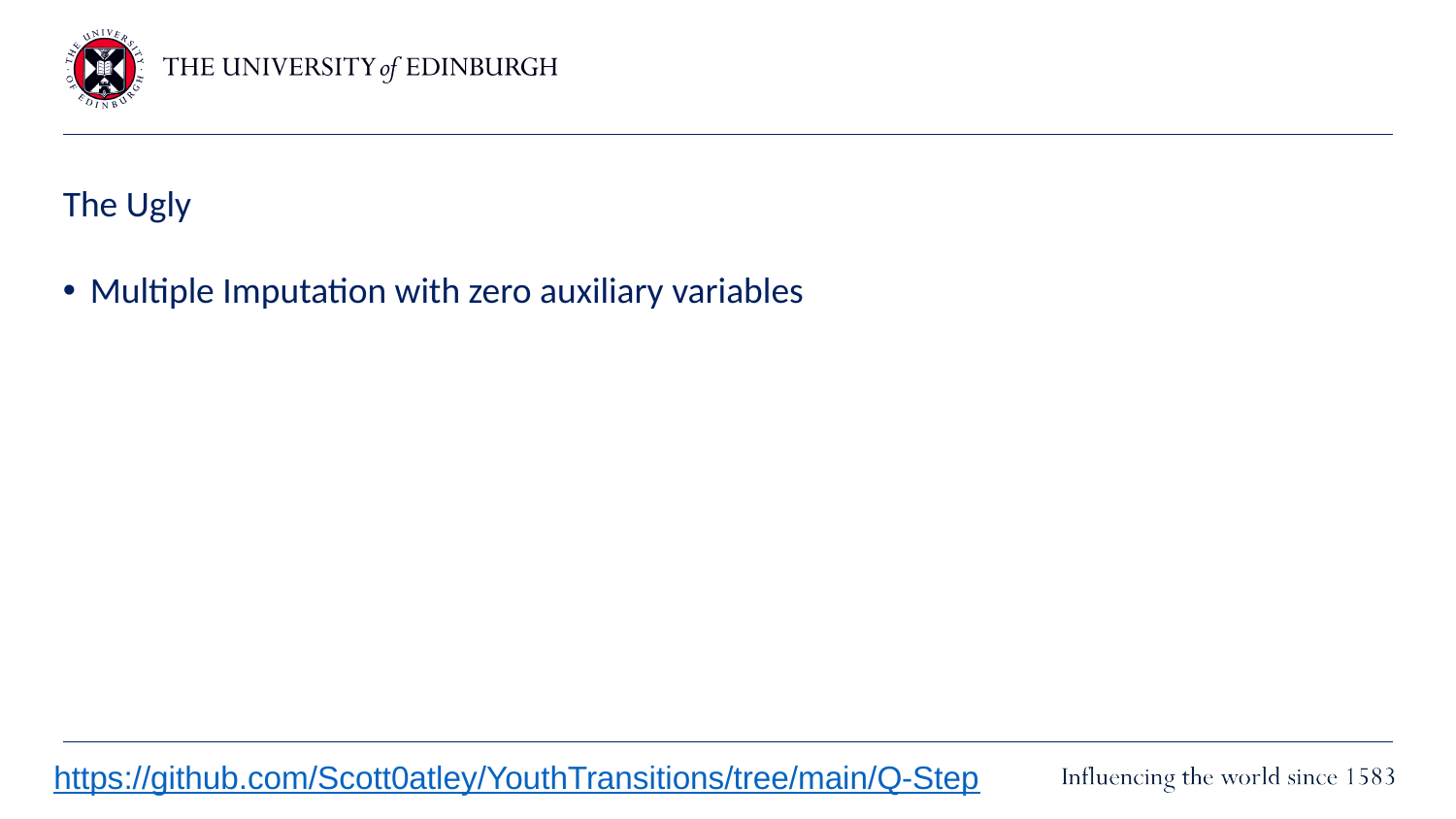

# The Ugly

Multiple Imputation with zero auxiliary variables

https://github.com/Scott0atley/YouthTransitions/tree/main/Q-Step